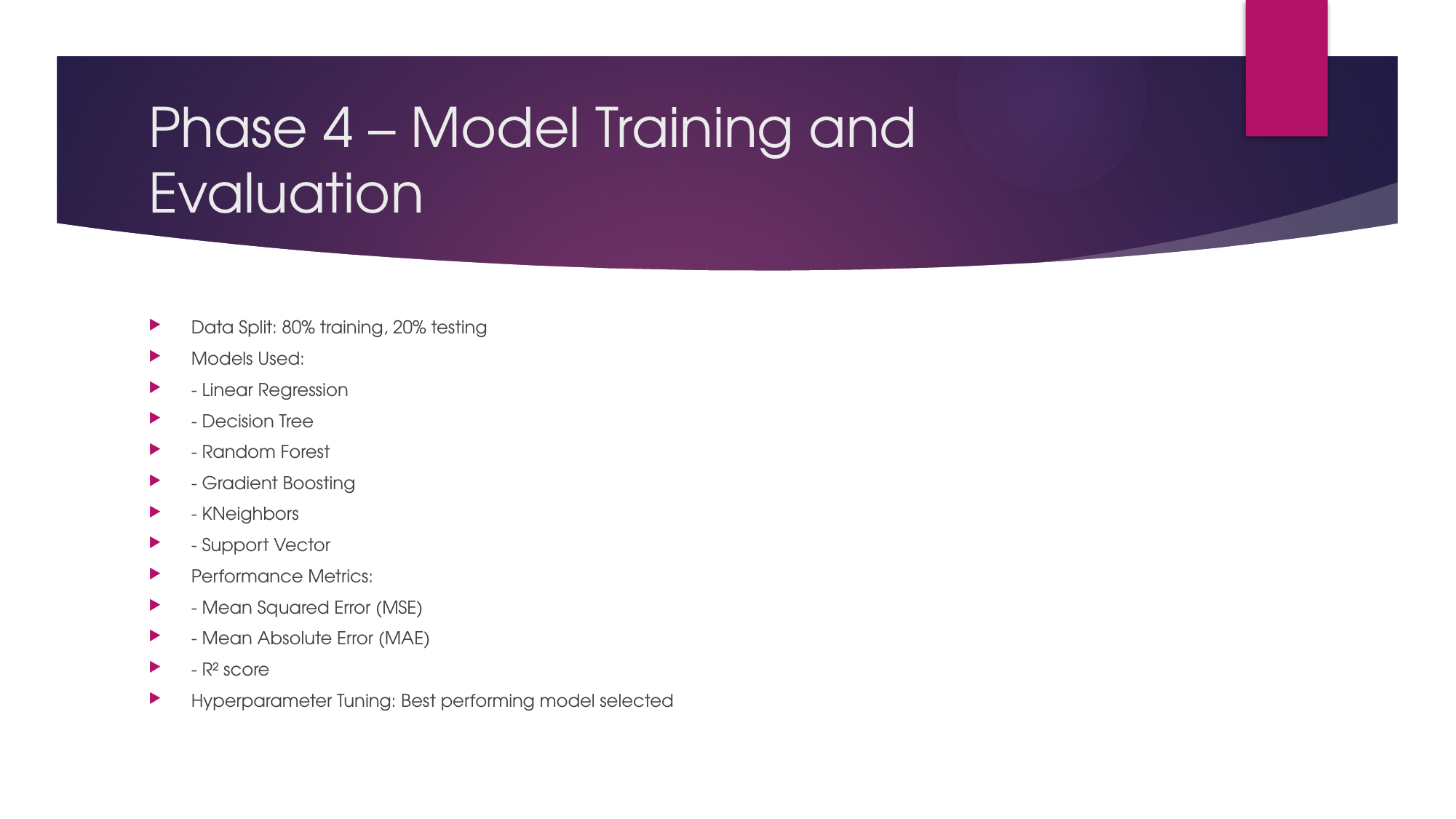

# Phase 4 – Model Training and Evaluation
Data Split: 80% training, 20% testing
Models Used:
- Linear Regression
- Decision Tree
- Random Forest
- Gradient Boosting
- KNeighbors
- Support Vector
Performance Metrics:
- Mean Squared Error (MSE)
- Mean Absolute Error (MAE)
- R² score
Hyperparameter Tuning: Best performing model selected